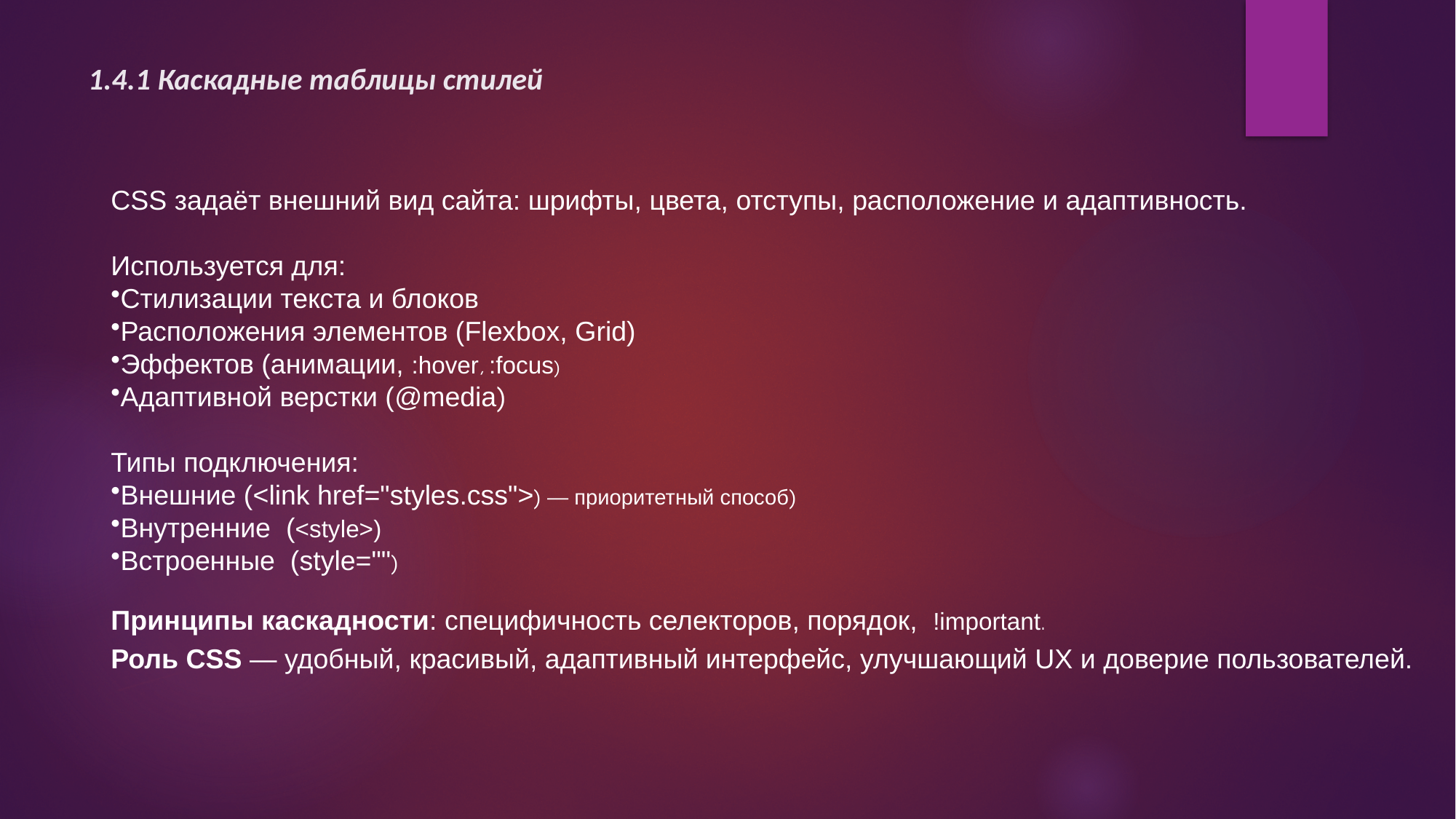

# 1.4.1 Каскадные таблицы стилей
CSS задаёт внешний вид сайта: шрифты, цвета, отступы, расположение и адаптивность.
Используется для:
Стилизации текста и блоков
Расположения элементов (Flexbox, Grid)
Эффектов (анимации, :hover, :focus)
Адаптивной верстки (@media)

Типы подключения:
Внешние (<link href="styles.css">) — приоритетный способ)
Внутренние  (<style>)
Встроенные  (style="")
Принципы каскадности: специфичность селекторов, порядок, !important.
Роль CSS — удобный, красивый, адаптивный интерфейс, улучшающий UX и доверие пользователей.